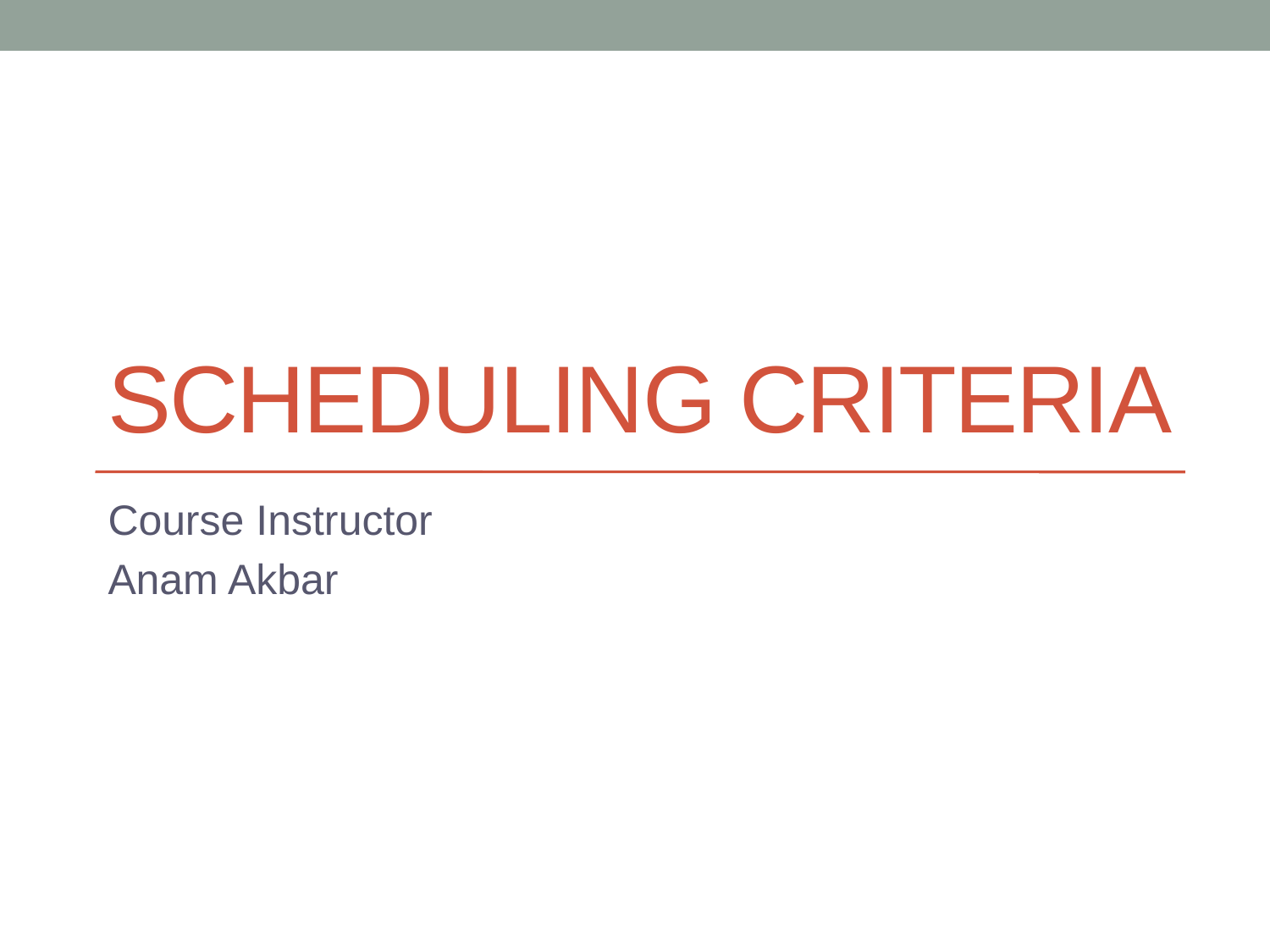

# Scheduling Criteria
Course Instructor
Anam Akbar